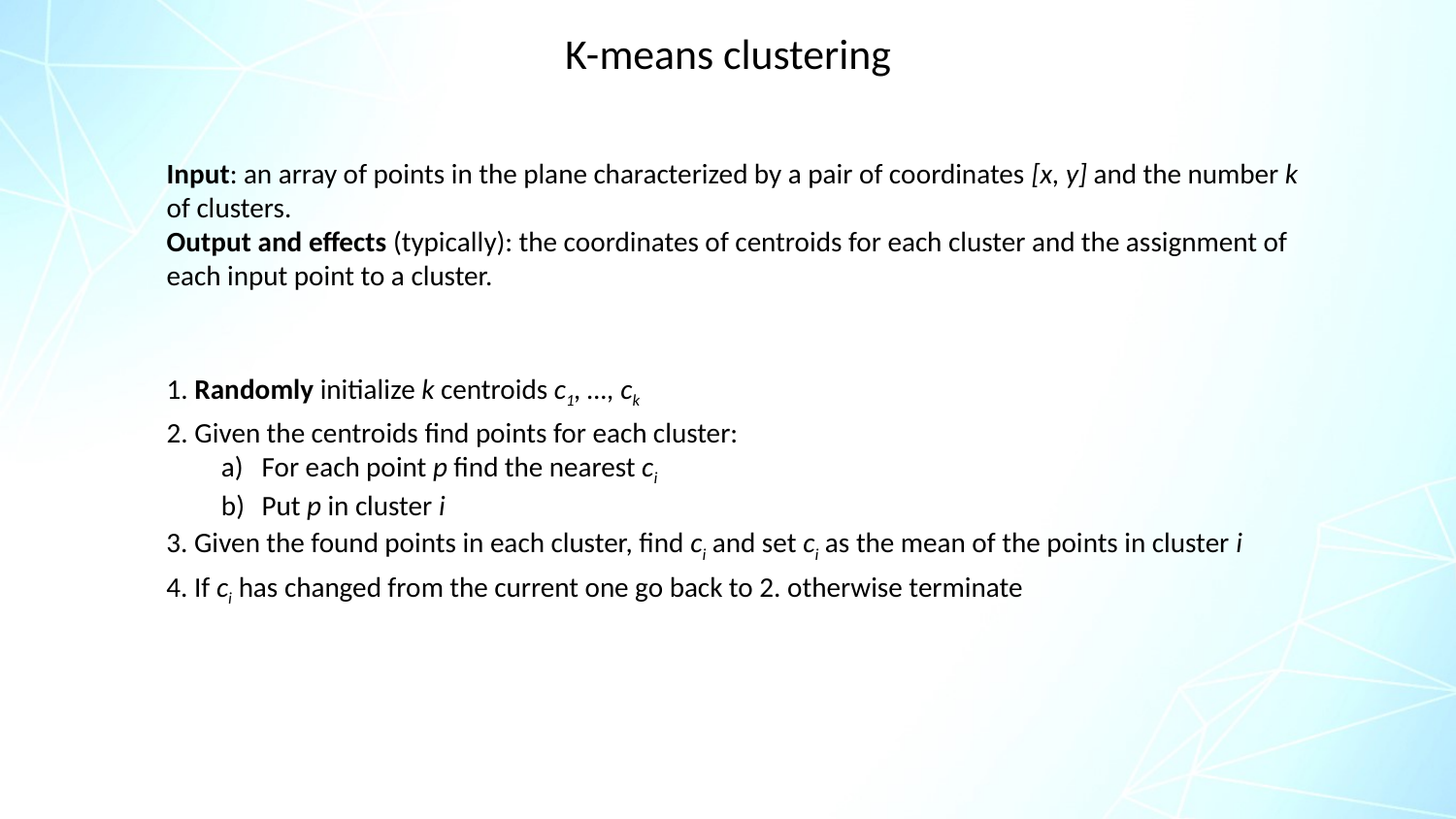

K-means clustering
Input: an array of points in the plane characterized by a pair of coordinates [x, y] and the number k of clusters.
Output and effects (typically): the coordinates of centroids for each cluster and the assignment of each input point to a cluster.
1. Randomly initialize k centroids c1, …, ck
2. Given the centroids find points for each cluster:
For each point p find the nearest ci
Put p in cluster i
3. Given the found points in each cluster, find ci and set ci as the mean of the points in cluster i
4. If ci has changed from the current one go back to 2. otherwise terminate